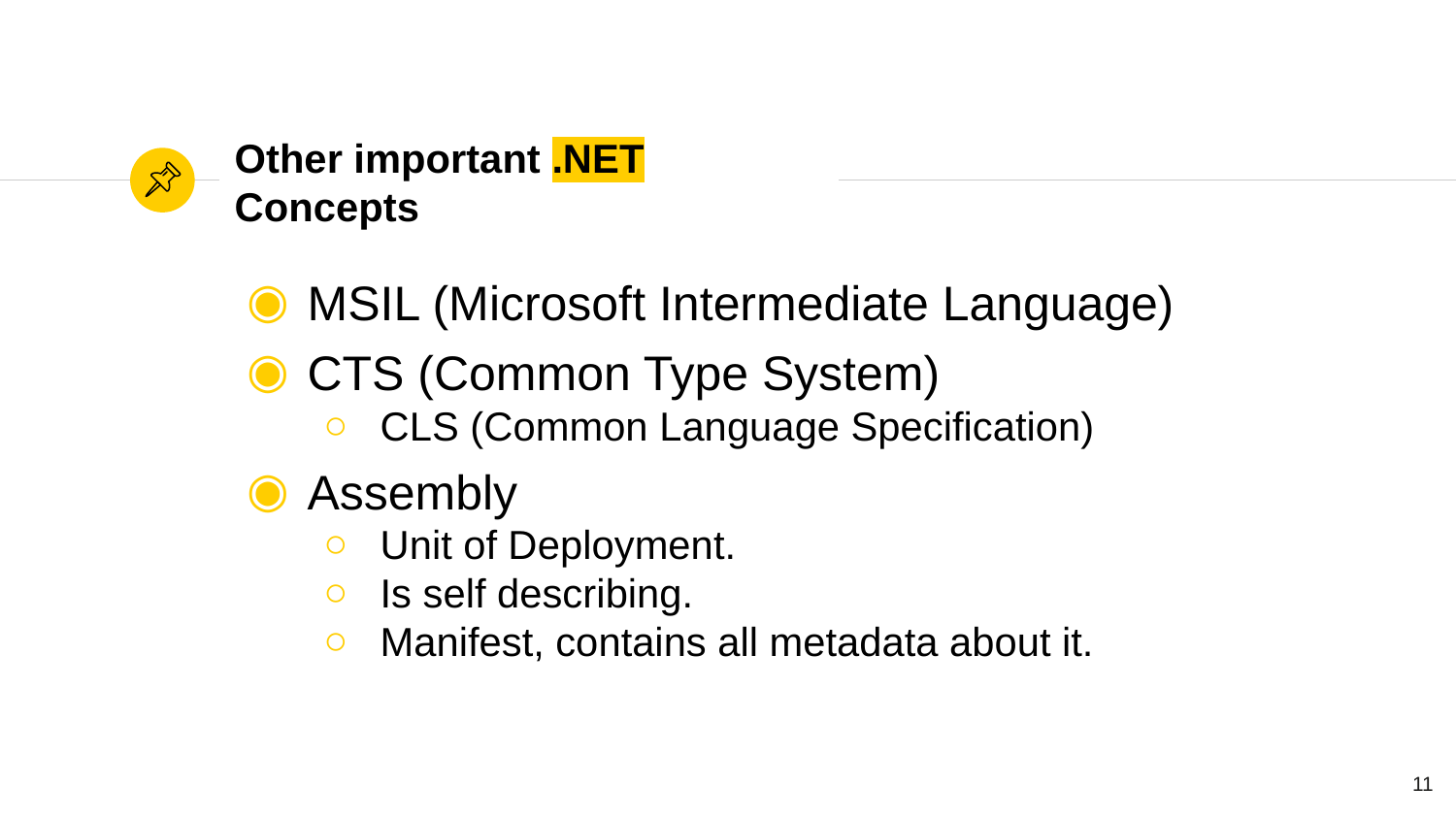

# Other important .NET Concepts

MSIL (Microsoft Intermediate Language)
CTS (Common Type System)
CLS (Common Language Specification)
Assembly
Unit of Deployment.
Is self describing.
Manifest, contains all metadata about it.
11